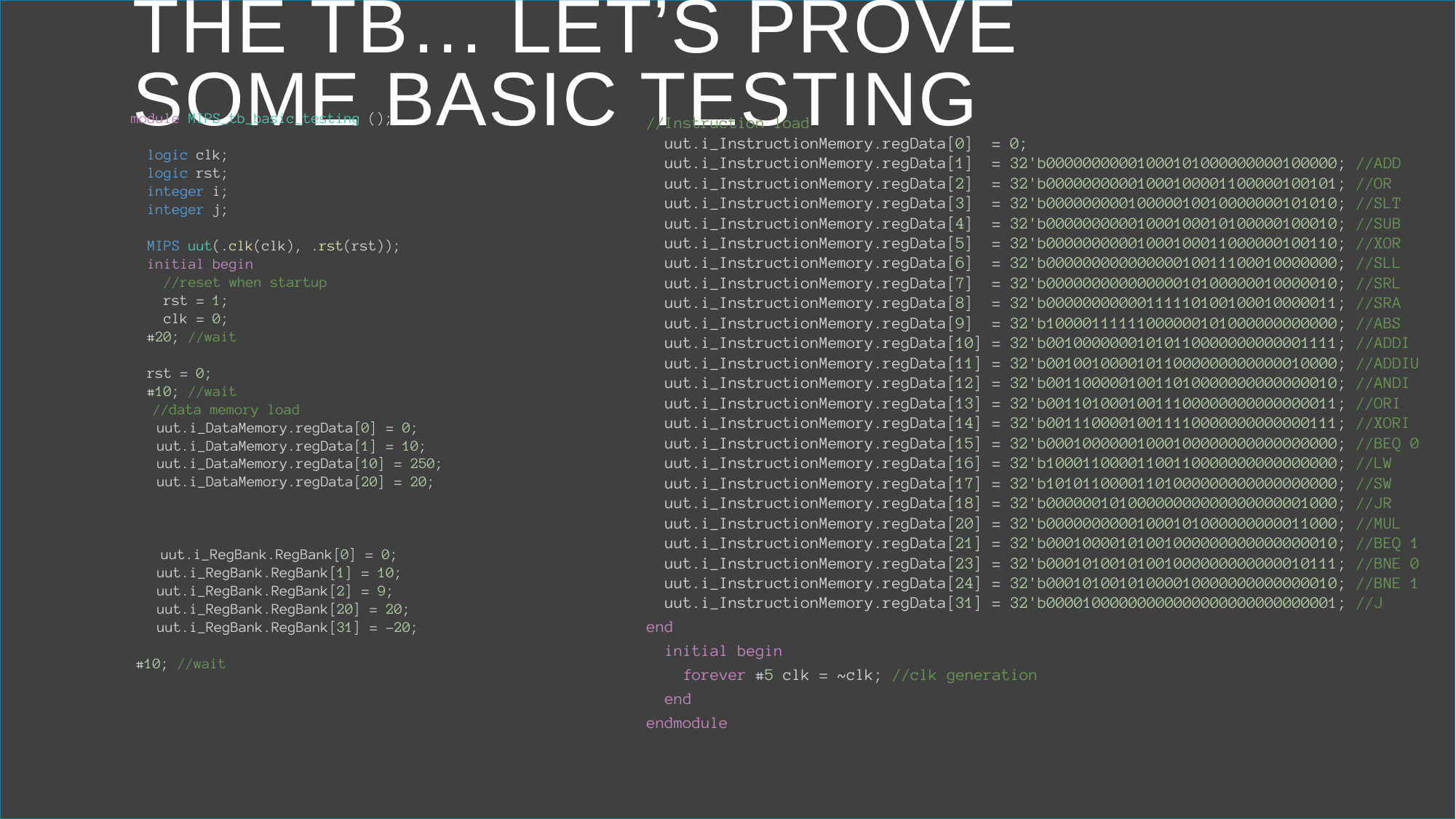

# The tb… let’s prove some basic testing
module MIPS_tb_basic_testing ();

  logic clk;
  logic rst;
  integer i;
  integer j;
  MIPS uut(.clk(clk), .rst(rst));
  initial begin
    //reset when startup
    rst = 1;
    clk = 0;
  #20; //wait

  rst = 0;
  #10; //wait
    //data memory load
    uut.i_DataMemory.regData[0] = 0;
    uut.i_DataMemory.regData[1] = 10;
    uut.i_DataMemory.regData[10] = 250;
    uut.i_DataMemory.regData[20] = 20;

     uut.i_RegBank.RegBank[0] = 0;
    uut.i_RegBank.RegBank[1] = 10;
    uut.i_RegBank.RegBank[2] = 9;
    uut.i_RegBank.RegBank[20] = 20;
    uut.i_RegBank.RegBank[31] = -20;
  #10; //wait

//Instruction load
  uut.i_InstructionMemory.regData[0]  = 0;
  uut.i_InstructionMemory.regData[1]  = 32'b00000000001000101000000000100000; //ADD
  uut.i_InstructionMemory.regData[2]  = 32'b00000000001000100001100000100101; //OR
  uut.i_InstructionMemory.regData[3]  = 32'b00000000010000010010000000101010; //SLT
  uut.i_InstructionMemory.regData[4]  = 32'b00000000001000100010100000100010; //SUB
  uut.i_InstructionMemory.regData[5]  = 32'b00000000001000100011000000100110; //XOR
  uut.i_InstructionMemory.regData[6]  = 32'b00000000000000010011100010000000; //SLL
  uut.i_InstructionMemory.regData[7]  = 32'b00000000000000010100000010000010; //SRL
  uut.i_InstructionMemory.regData[8]  = 32'b00000000000111110100100010000011; //SRA
  uut.i_InstructionMemory.regData[9]  = 32'b10000111111000000101000000000000; //ABS
  uut.i_InstructionMemory.regData[10] = 32'b00100000001010110000000000001111; //ADDI
  uut.i_InstructionMemory.regData[11] = 32'b00100100001011000000000000010000; //ADDIU
  uut.i_InstructionMemory.regData[12] = 32'b00110000010011010000000000000010; //ANDI
  uut.i_InstructionMemory.regData[13] = 32'b00110100010011100000000000000011; //ORI
  uut.i_InstructionMemory.regData[14] = 32'b00111000010011110000000000000111; //XORI
  uut.i_InstructionMemory.regData[15] = 32'b00010000001000100000000000000000; //BEQ 0
  uut.i_InstructionMemory.regData[16] = 32'b10001100001100110000000000000000; //LW
  uut.i_InstructionMemory.regData[17] = 32'b10101100001101000000000000000000; //SW
  uut.i_InstructionMemory.regData[18] = 32'b00000010100000000000000000001000; //JR
  uut.i_InstructionMemory.regData[20] = 32'b00000000001000101000000000011000; //MUL
  uut.i_InstructionMemory.regData[21] = 32'b00010000101001000000000000000010; //BEQ 1
  uut.i_InstructionMemory.regData[23] = 32'b00010100101001000000000000010111; //BNE 0
  uut.i_InstructionMemory.regData[24] = 32'b00010100101000010000000000000010; //BNE 1
  uut.i_InstructionMemory.regData[31] = 32'b00001000000000000000000000000001; //J
end
  initial begin
    forever #5 clk = ~clk; //clk generation
  end
endmodule